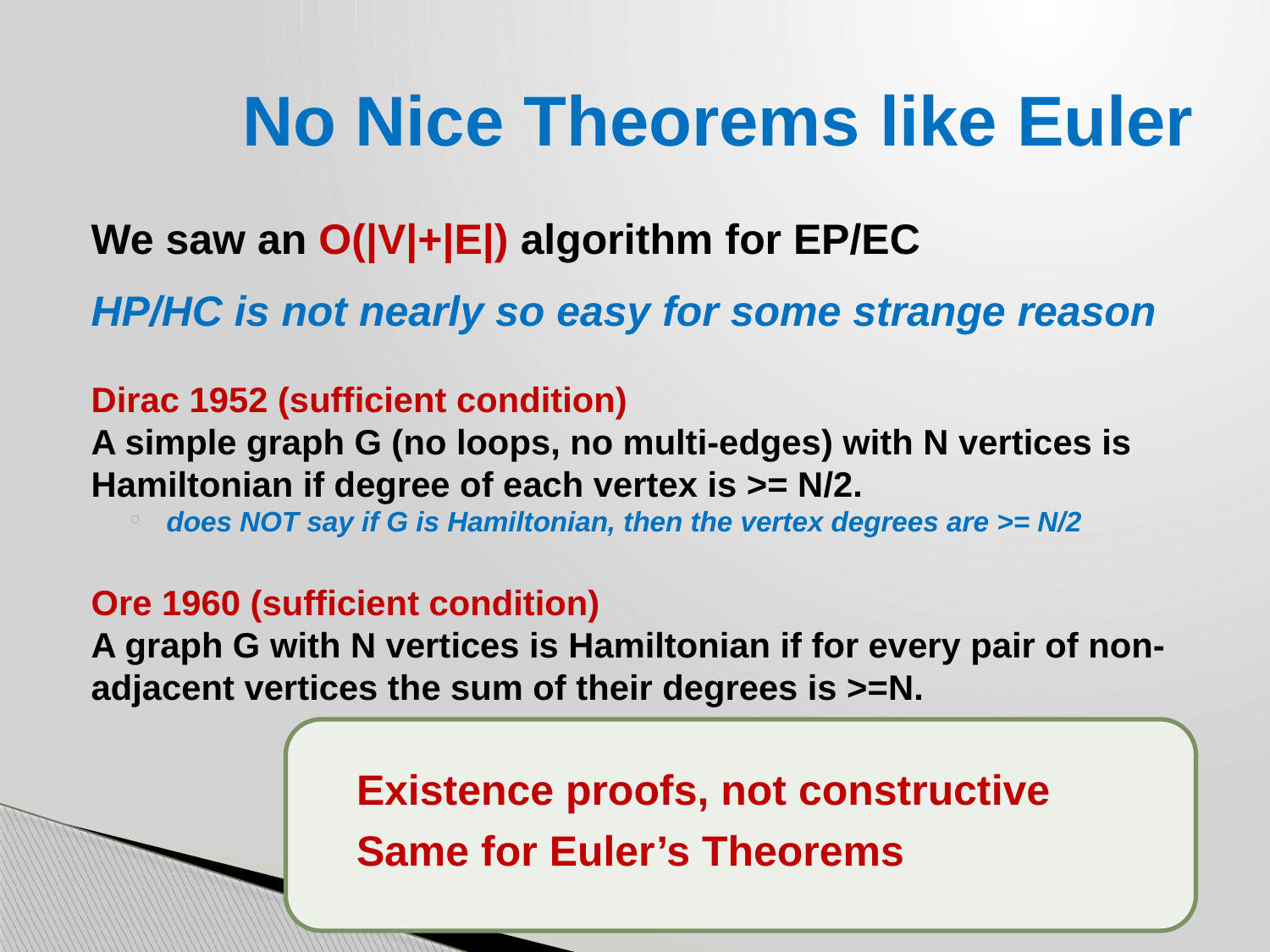

# No Nice Theorems like Euler
We saw an O(|V|+|E|) algorithm for EP/EC
HP/HC is not nearly so easy for some strange reason
Dirac 1952 (sufficient condition)
A simple graph G (no loops, no multi-edges) with N vertices is Hamiltonian if degree of each vertex is >= N/2.
does NOT say if G is Hamiltonian, then the vertex degrees are >= N/2
Ore 1960 (sufficient condition)
A graph G with N vertices is Hamiltonian if for every pair of non-adjacent vertices the sum of their degrees is >=N.

Existence proofs, not constructive
Same for Euler’s Theorems